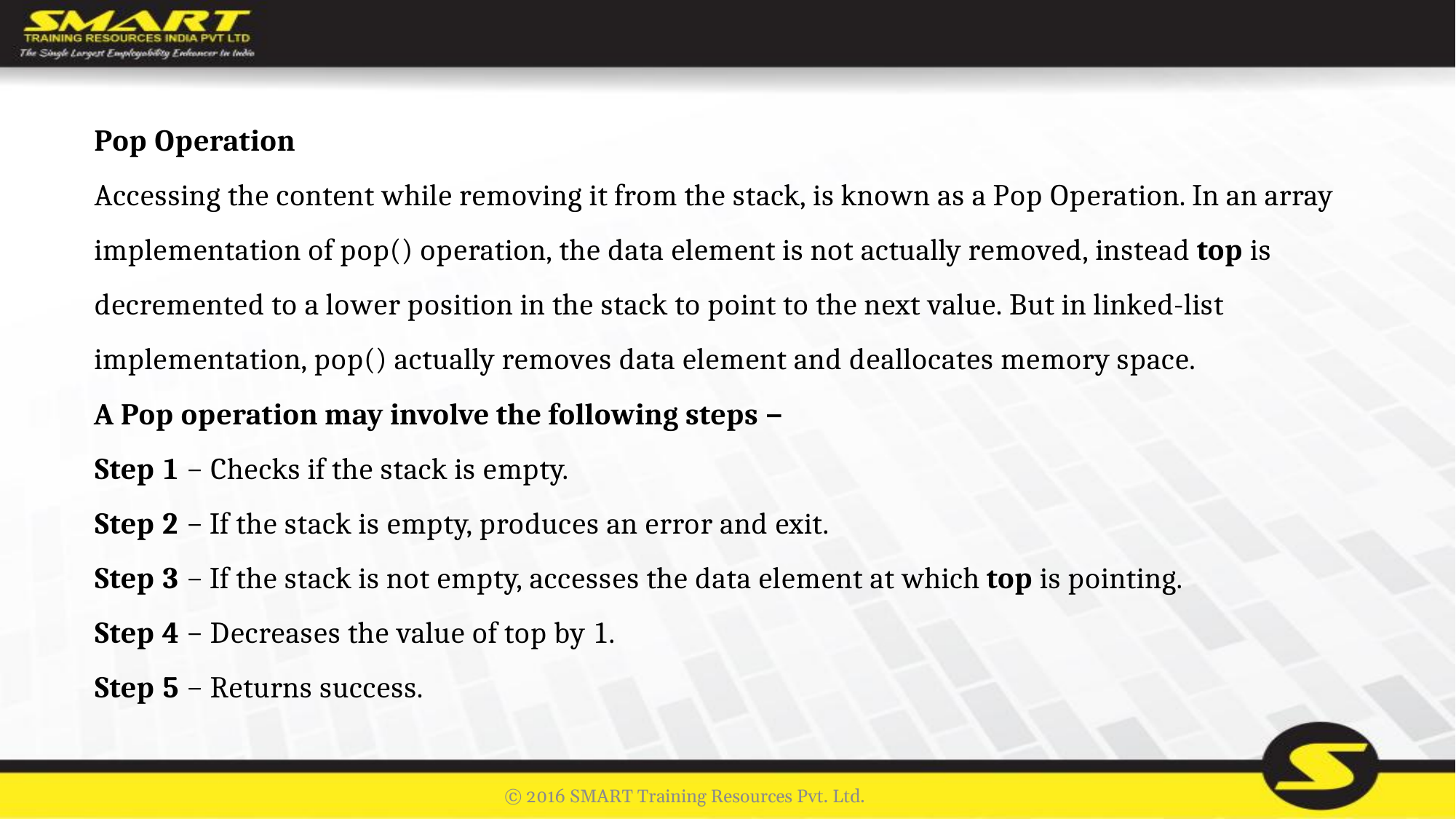

Pop Operation
Accessing the content while removing it from the stack, is known as a Pop Operation. In an array implementation of pop() operation, the data element is not actually removed, instead top is decremented to a lower position in the stack to point to the next value. But in linked-list implementation, pop() actually removes data element and deallocates memory space.
A Pop operation may involve the following steps −
Step 1 − Checks if the stack is empty.
Step 2 − If the stack is empty, produces an error and exit.
Step 3 − If the stack is not empty, accesses the data element at which top is pointing.
Step 4 − Decreases the value of top by 1.
Step 5 − Returns success.

© 2016 SMART Training Resources Pvt. Ltd.